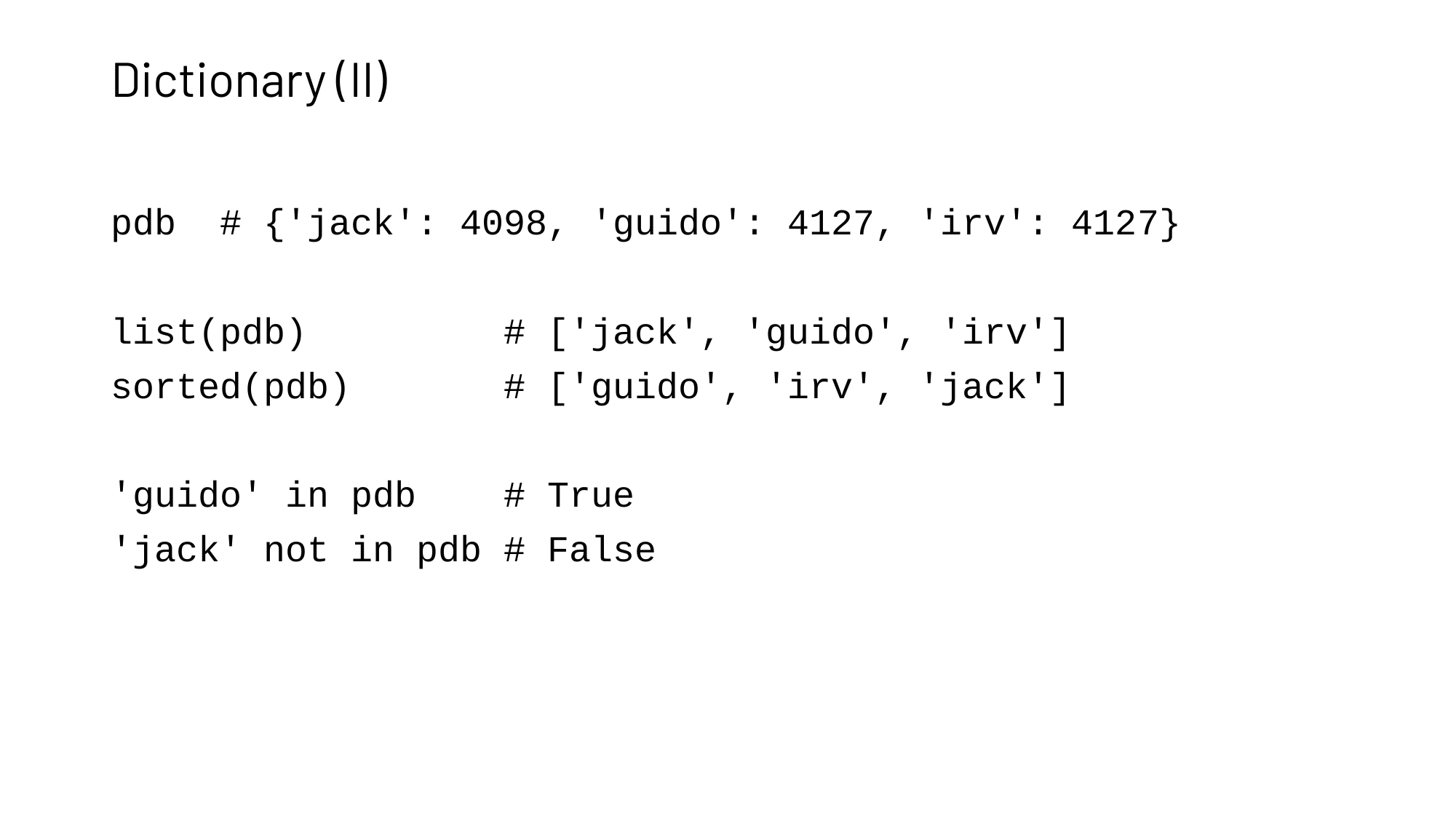

# Dictionary (II)
pdb  # {'jack': 4098, 'guido': 4127, 'irv': 4127}

list(pdb)         # ['jack', 'guido', 'irv']
sorted(pdb)       # ['guido', 'irv', 'jack']

'guido' in pdb    # True
'jack' not in pdb # False